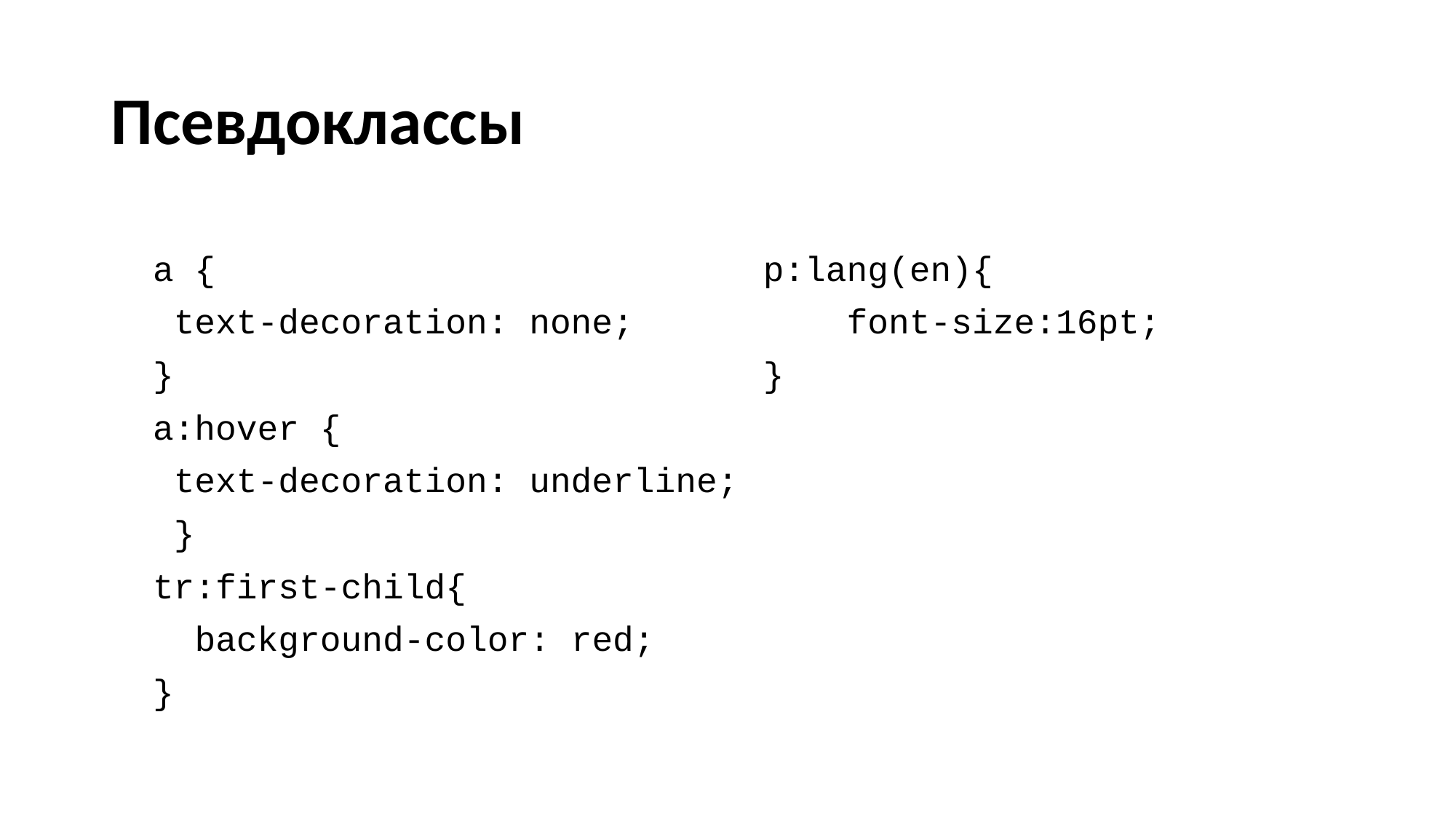

# Псевдоклассы
a {
 text-decoration: none;
}
a:hover {
 text-decoration: underline;
 }
tr:first-child{
  background-color: red;
}
p:lang(en){
    font-size:16pt;
}